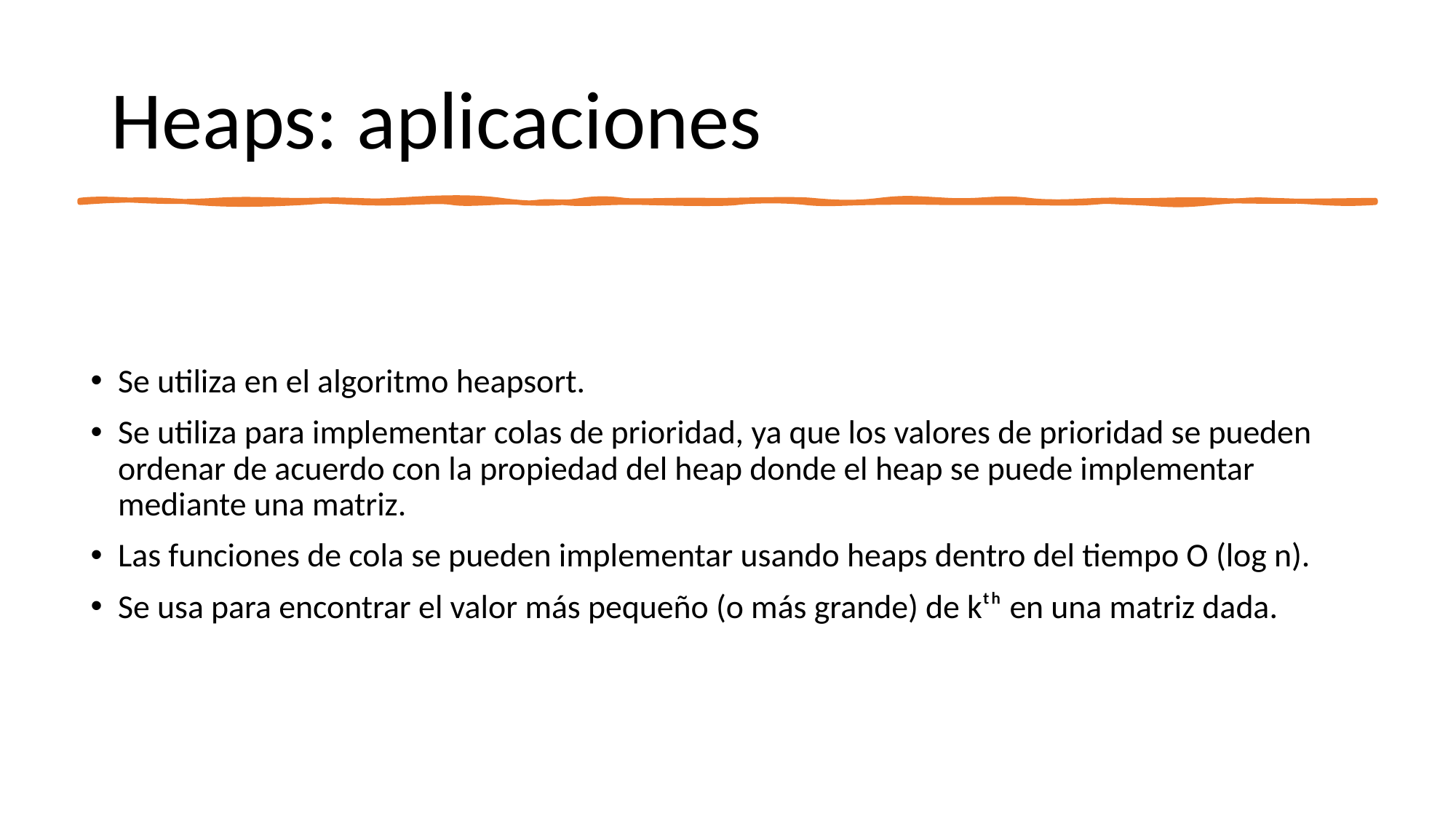

# Heaps: aplicaciones

Se utiliza en el algoritmo heapsort.
Se utiliza para implementar colas de prioridad, ya que los valores de prioridad se pueden ordenar de acuerdo con la propiedad del heap donde el heap se puede implementar mediante una matriz.
Las funciones de cola se pueden implementar usando heaps dentro del tiempo O (log n).
Se usa para encontrar el valor más pequeño (o más grande) de kᵗʰ en una matriz dada.